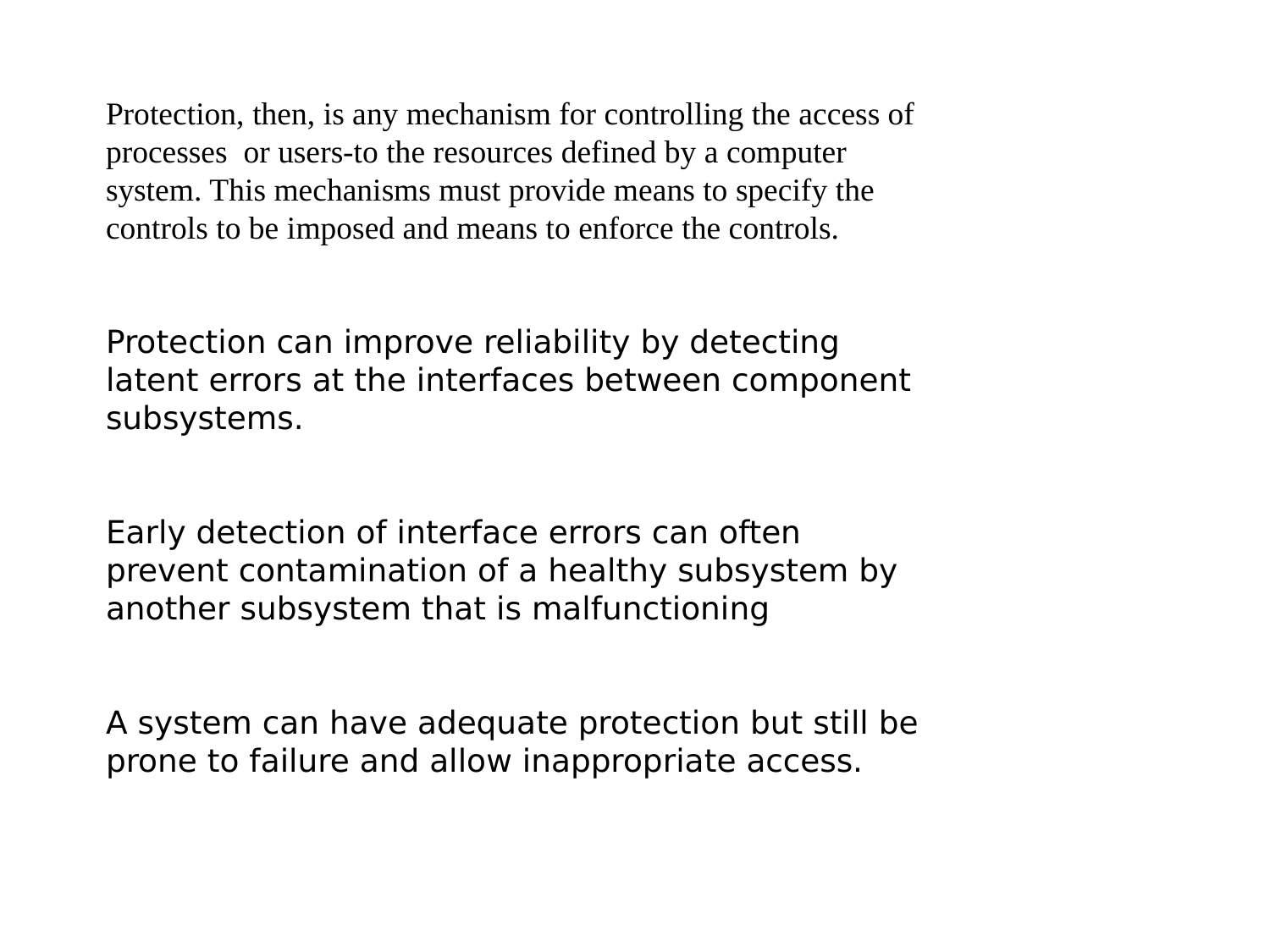

Protection, then, is any mechanism for controlling the access of processes  or users-to the resources defined by a computer system. This mechanisms must provide means to specify the controls to be imposed and means to enforce the controls.

Protection can improve reliability by detecting latent errors at the interfaces between component subsystems.

Early detection of interface errors can often
prevent contamination of a healthy subsystem by another subsystem that is malfunctioning

A system can have adequate protection but still be prone to failure and allow inappropriate access.